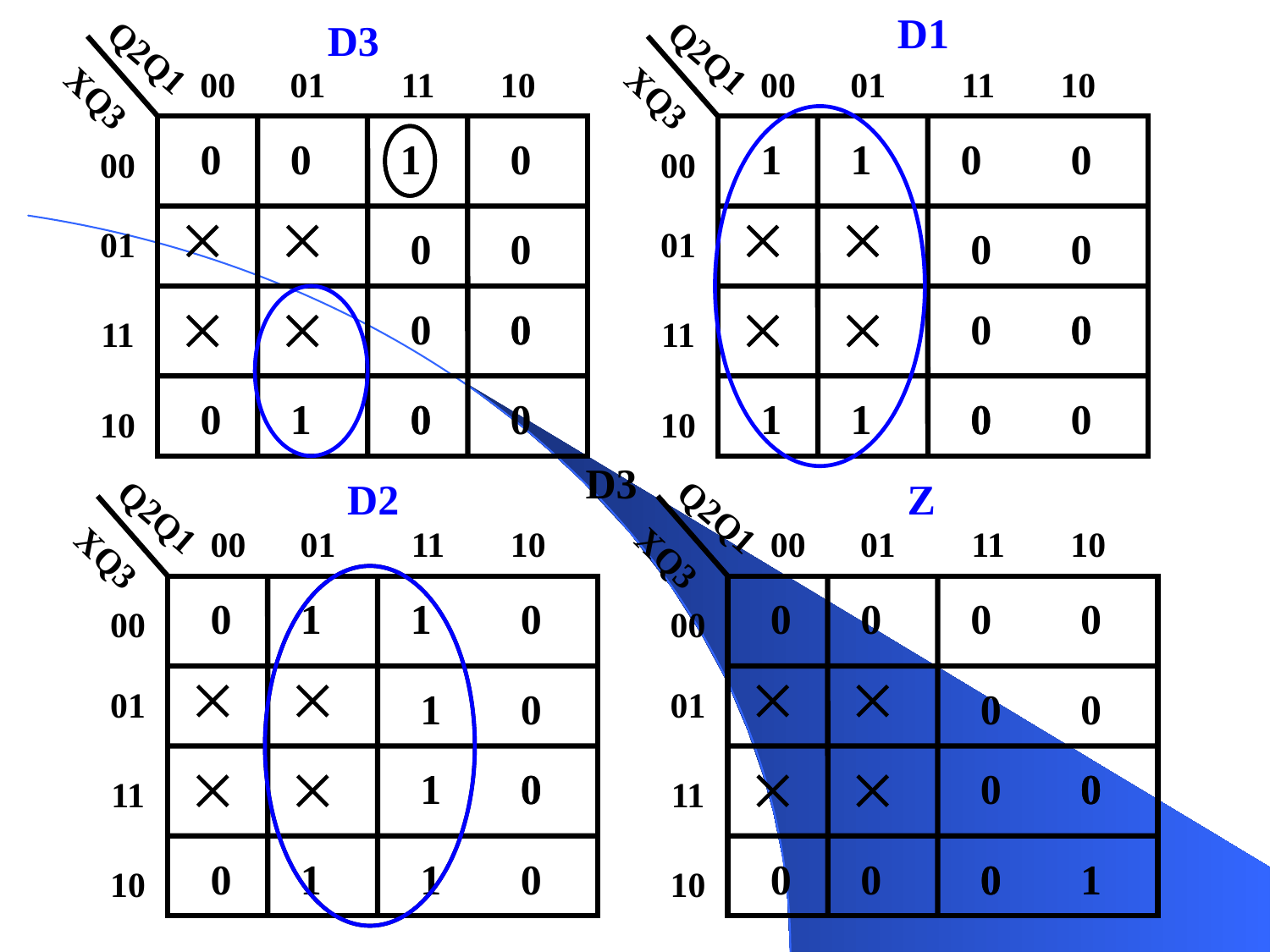

D1
D3

Q2Q1
Q2Q1
00
01
11
10
00
01
11
10
XQ3
XQ3

0
0

1
0
1
1
0
0
00
00

01
0
0
01
0
0

0
0
0
0
0
0
11
11

0
1
0
0
0
1
1
0
0
0
10
10
D3
D2
Z

Q2Q1
Q2Q1
00
01
11
10
00
01
11
10
XQ3
XQ3

0
1
1
0
0
0
0
0
00
00

01
1
0
01
0
0

1
0
0
0
0
0
11
11

0
1
1
0
0
0
0
0
1
10
10